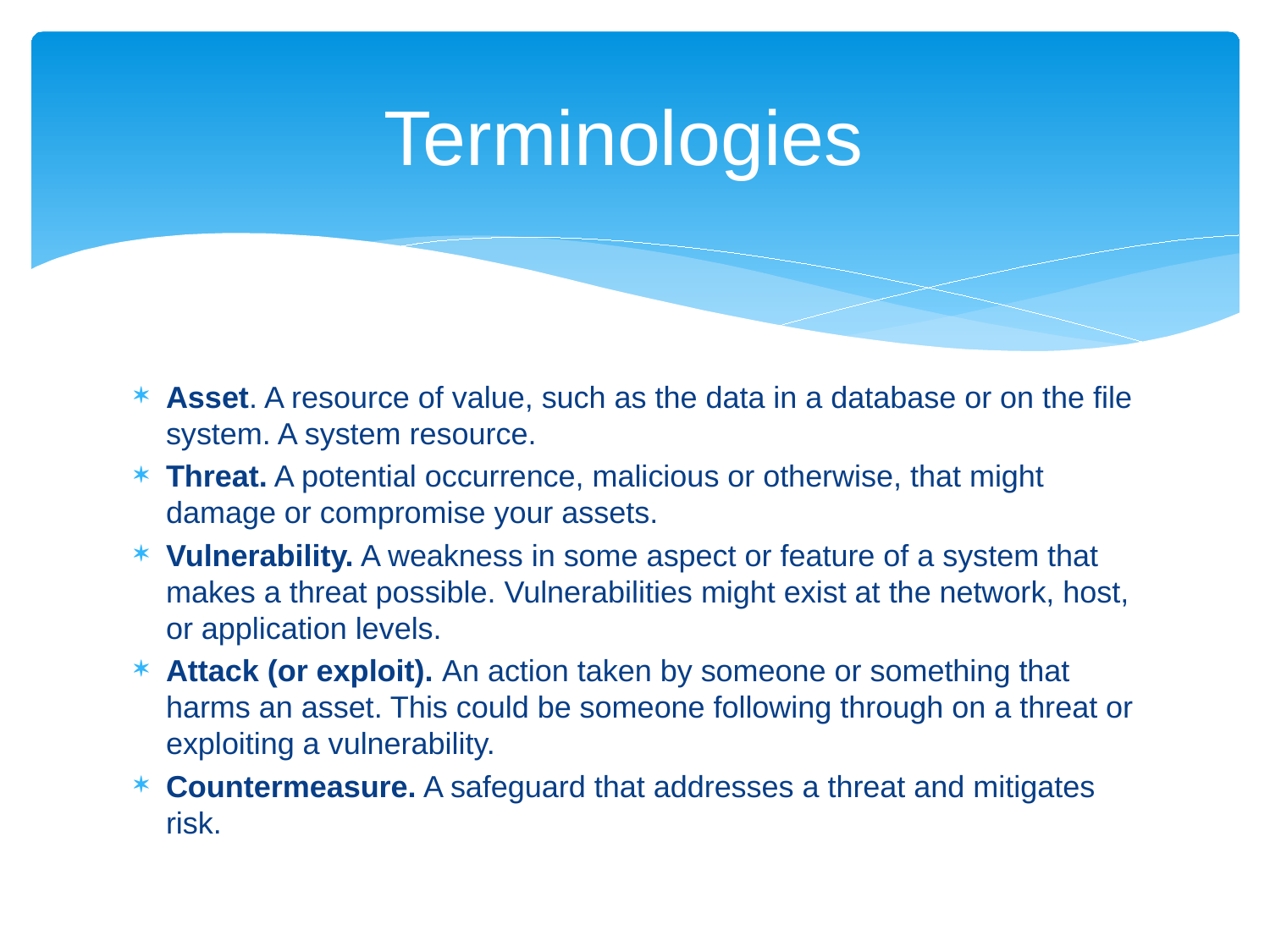

# Terminologies
Asset. A resource of value, such as the data in a database or on the file system. A system resource.
Threat. A potential occurrence, malicious or otherwise, that might damage or compromise your assets.
Vulnerability. A weakness in some aspect or feature of a system that makes a threat possible. Vulnerabilities might exist at the network, host, or application levels.
Attack (or exploit). An action taken by someone or something that harms an asset. This could be someone following through on a threat or exploiting a vulnerability.
Countermeasure. A safeguard that addresses a threat and mitigates risk.